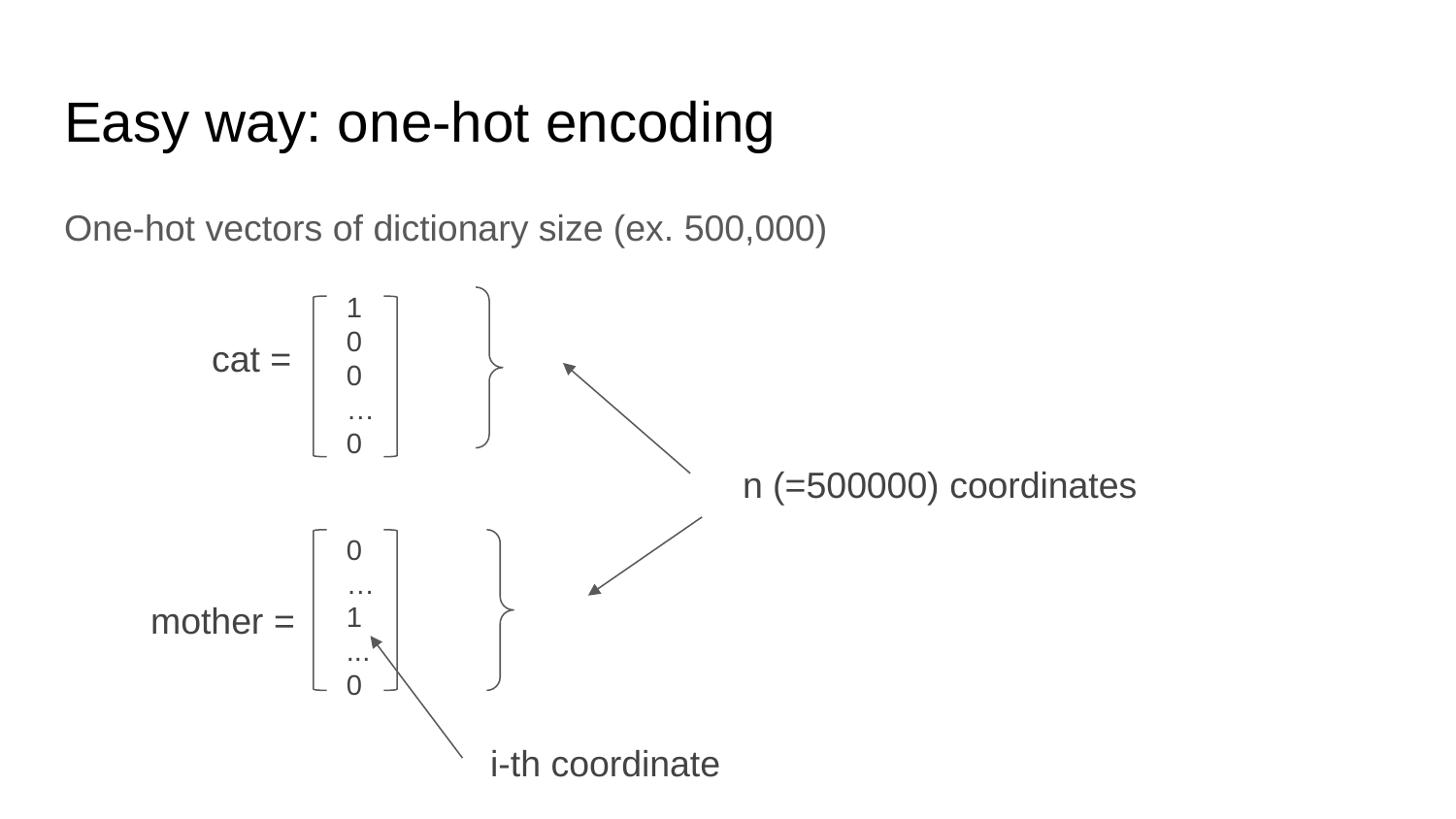

# Easy way: one-hot encoding
One-hot vectors of dictionary size (ex. 500,000)

1
0
0
…
0

      cat =

mother =
n (=500000) coordinates
0
…
1
...
0

i-th coordinate